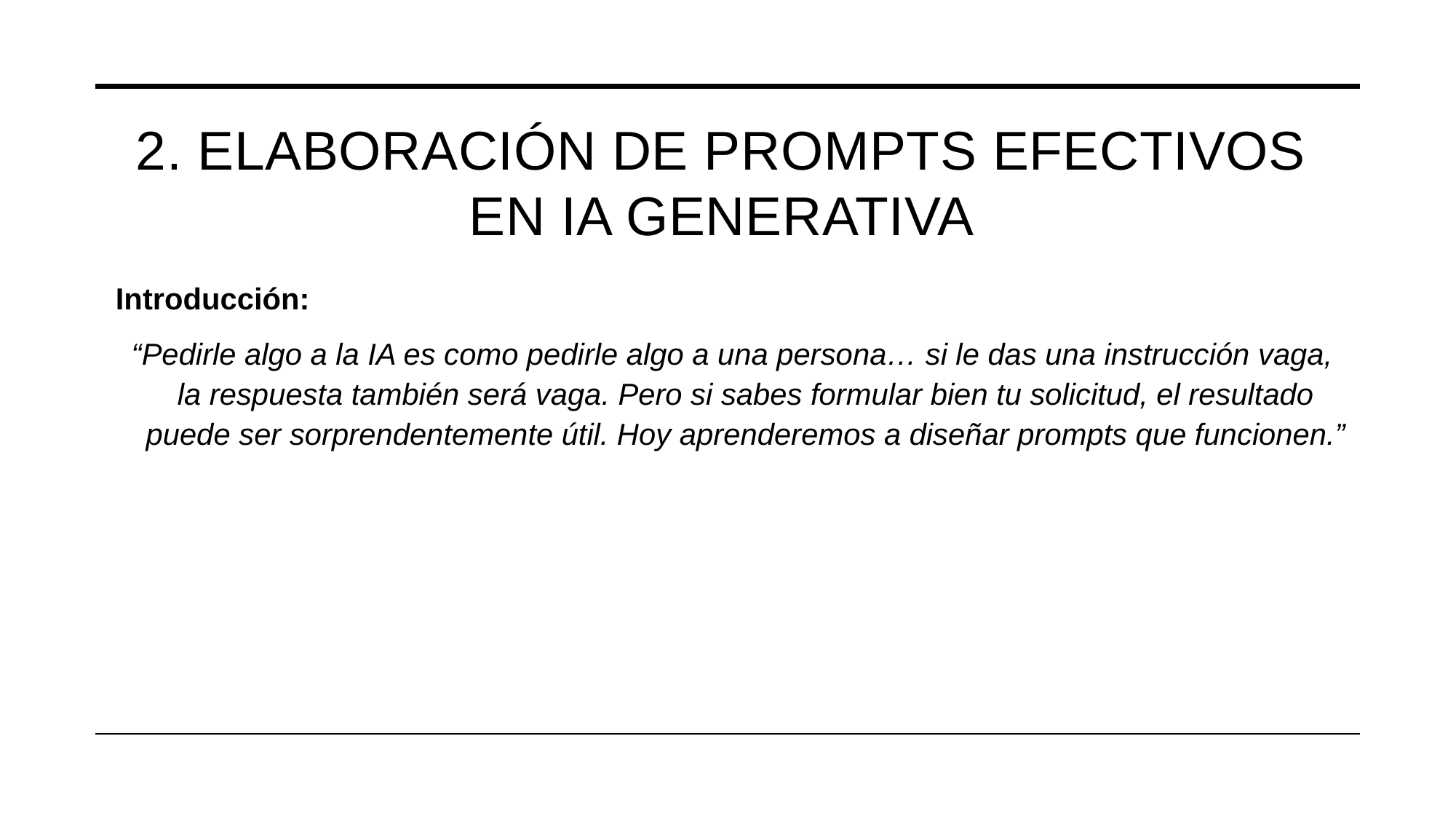

# 2. Elaboración de Prompts Efectivos en IA Generativa

Introducción:
“Pedirle algo a la IA es como pedirle algo a una persona… si le das una instrucción vaga, la respuesta también será vaga. Pero si sabes formular bien tu solicitud, el resultado puede ser sorprendentemente útil. Hoy aprenderemos a diseñar prompts que funcionen.”